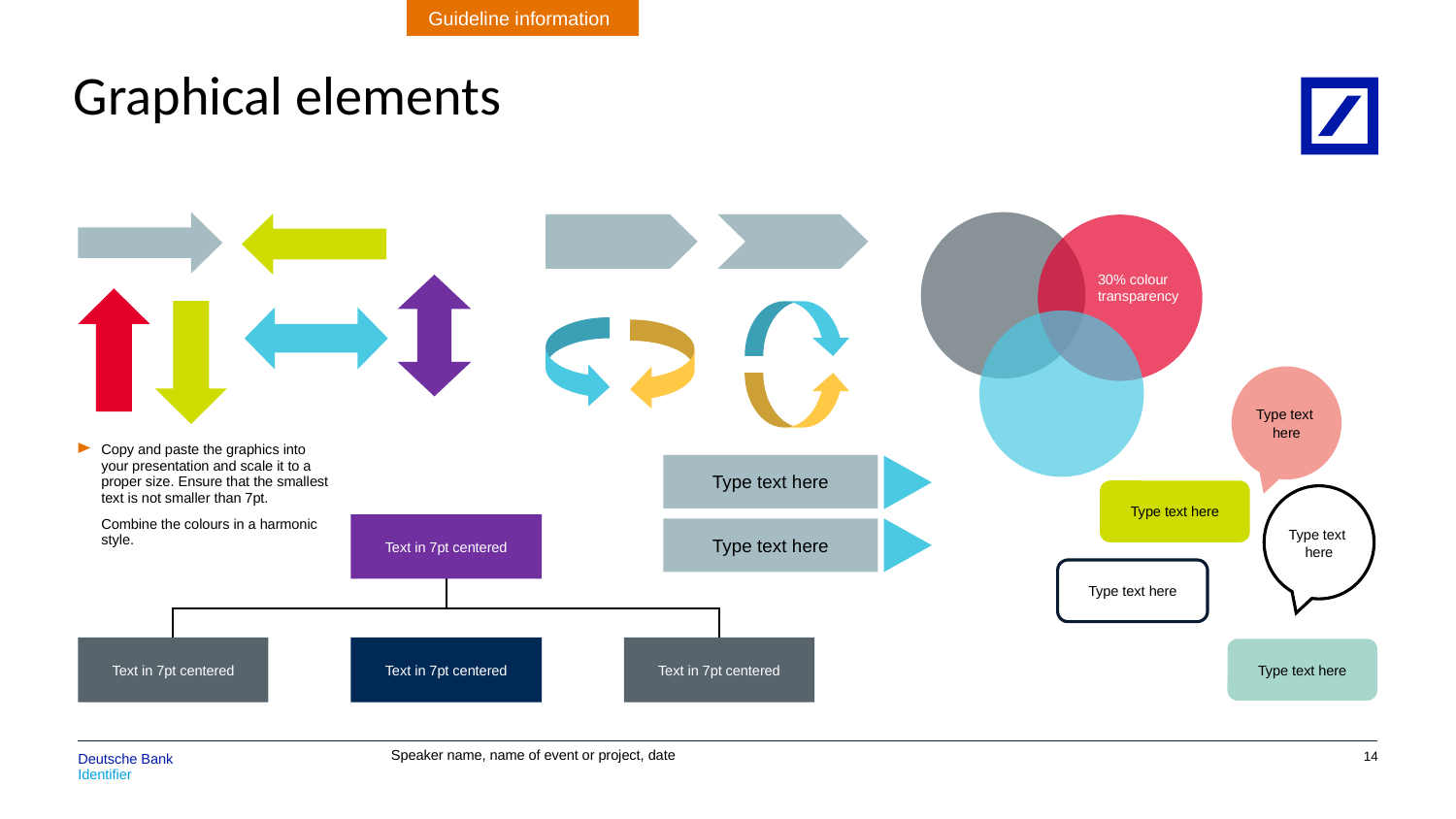

Guideline information
# Graphical elements

30% colour
transparency

Type text
here
Type text here
Type text
here
Type text here
Type text here
Copy and paste the graphics into your presentation and scale it to a proper size. Ensure that the smallest text is not smaller than 7pt.
Combine the colours in a harmonic style.

Type text here

Type text here

Text in 7pt centered

Text in 7pt centered

Text in 7pt centered
Text in 7pt centered
14